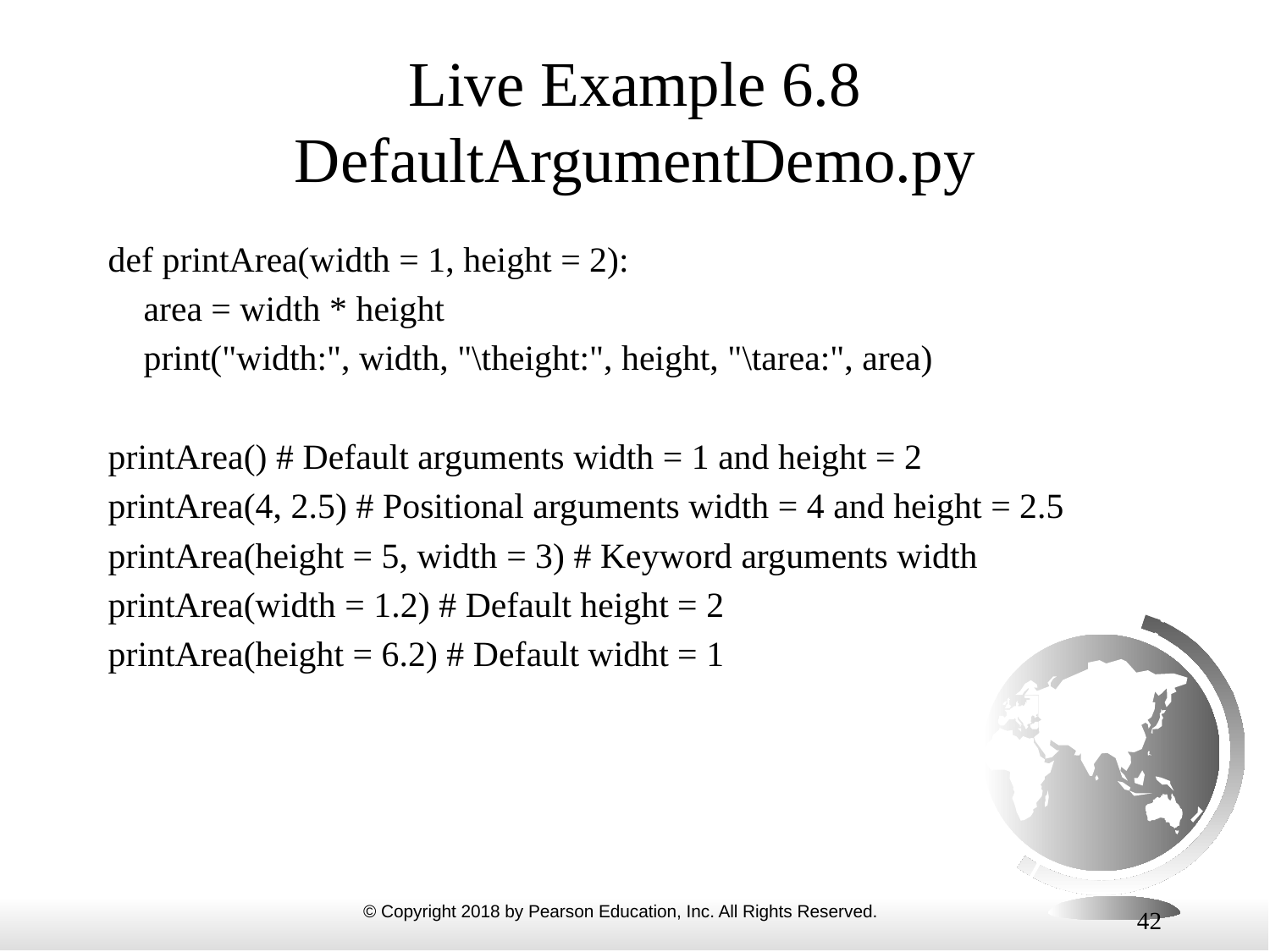

# Live Example 6.8 DefaultArgumentDemo.py
def printArea(width = 1, height = 2):
    area = width * height
    print("width:", width, "\theight:", height, "\tarea:", area)

printArea() # Default arguments width = 1 and height = 2
printArea(4, 2.5) # Positional arguments width = 4 and height = 2.5
printArea(height = 5, width = 3) # Keyword arguments width
printArea(width = 1.2) # Default height = 2
printArea(height = 6.2) # Default widht = 1
42